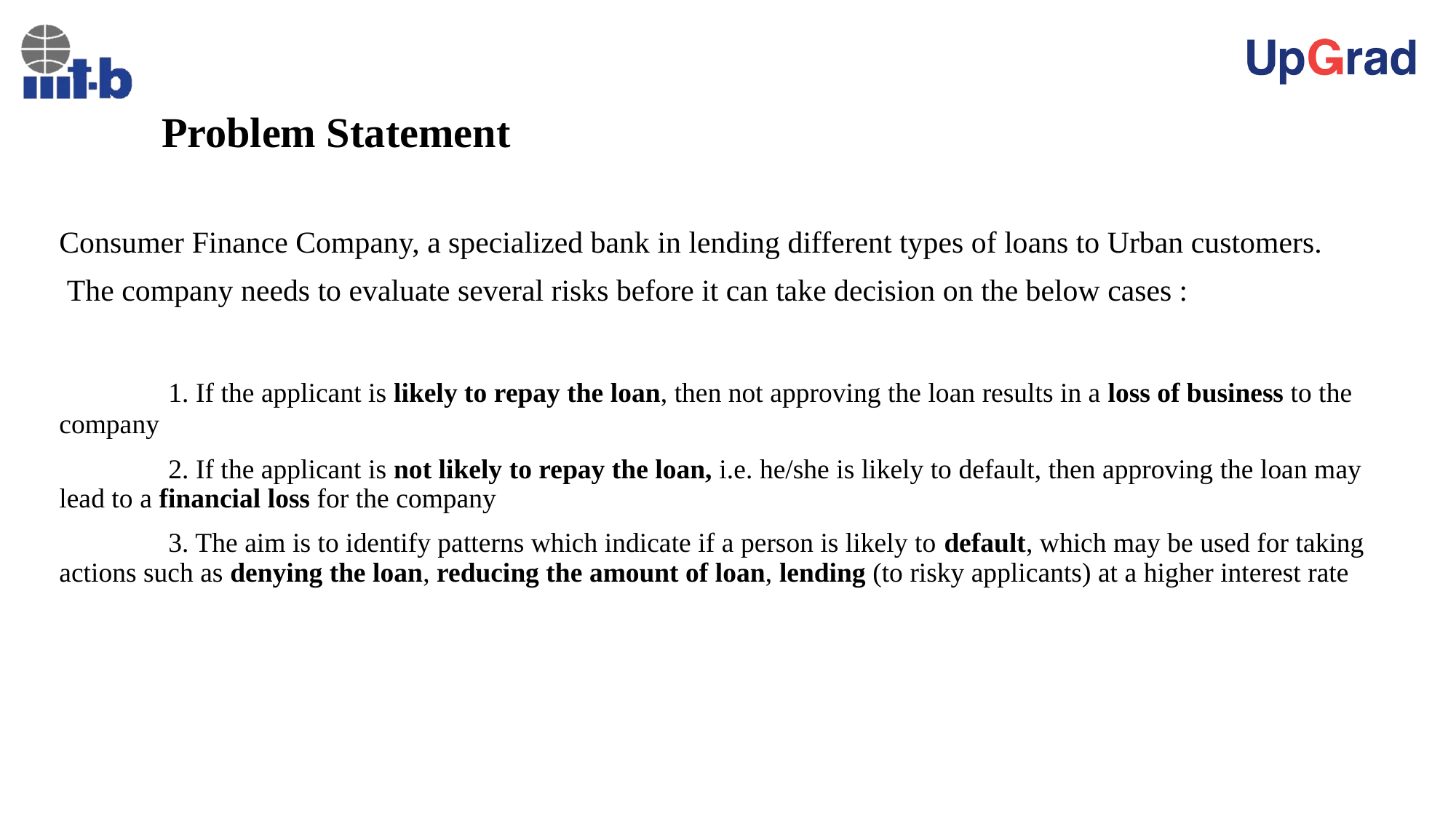

# Problem Statement
Consumer Finance Company, a specialized bank in lending different types of loans to Urban customers.
 The company needs to evaluate several risks before it can take decision on the below cases :

	1. If the applicant is likely to repay the loan, then not approving the loan results in a loss of business to the company
	2. If the applicant is not likely to repay the loan, i.e. he/she is likely to default, then approving the loan may lead to a financial loss for the company
	3. The aim is to identify patterns which indicate if a person is likely to default, which may be used for taking actions such as denying the loan, reducing the amount of loan, lending (to risky applicants) at a higher interest rate